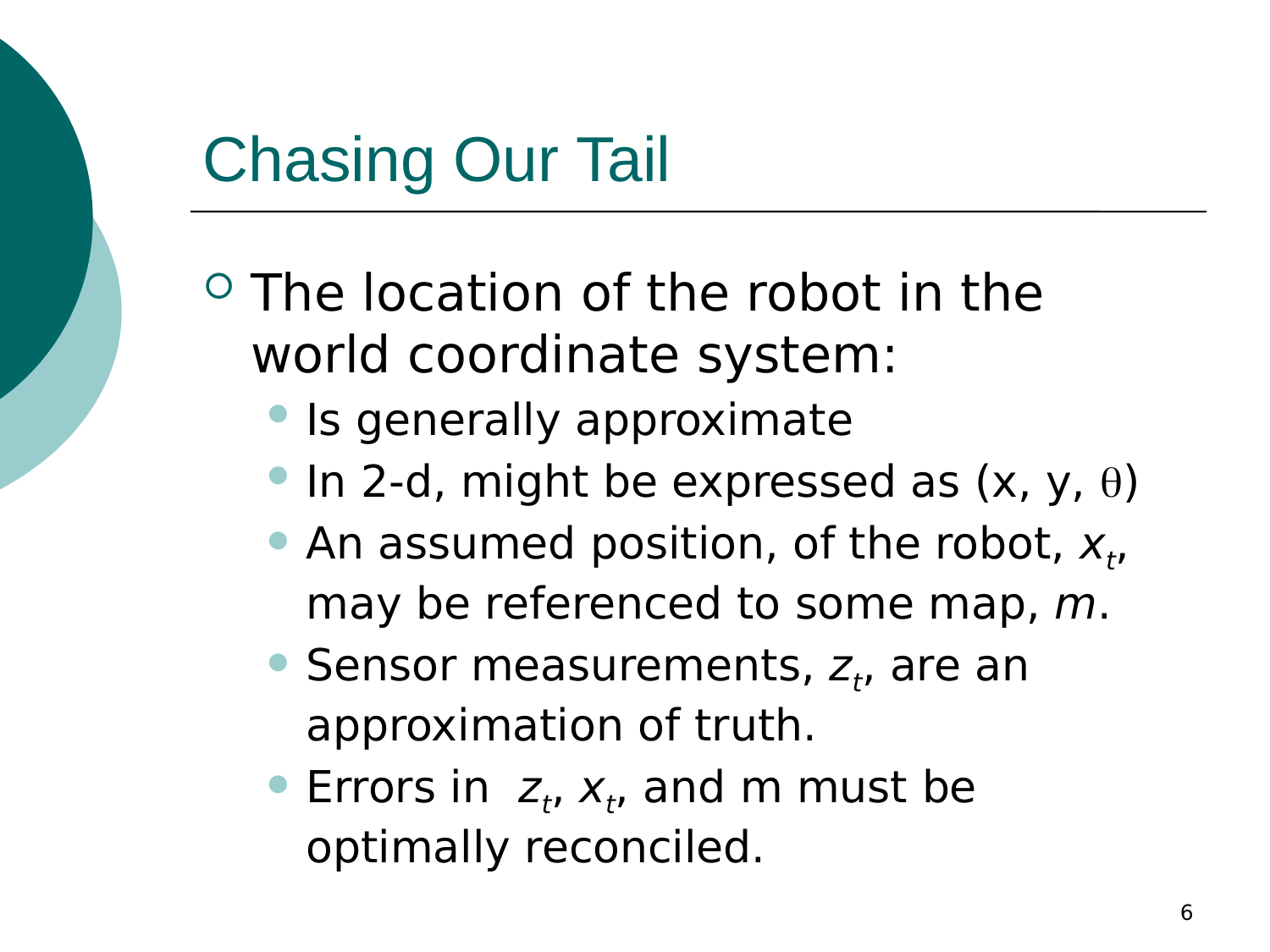

# Chasing Our Tail
The location of the robot in the world coordinate system:
Is generally approximate
In 2-d, might be expressed as (x, y, θ)
An assumed position, of the robot, xt, may be referenced to some map, m.
Sensor measurements, zt, are an approximation of truth.
Errors in  zt, xt, and m must be optimally reconciled.
6